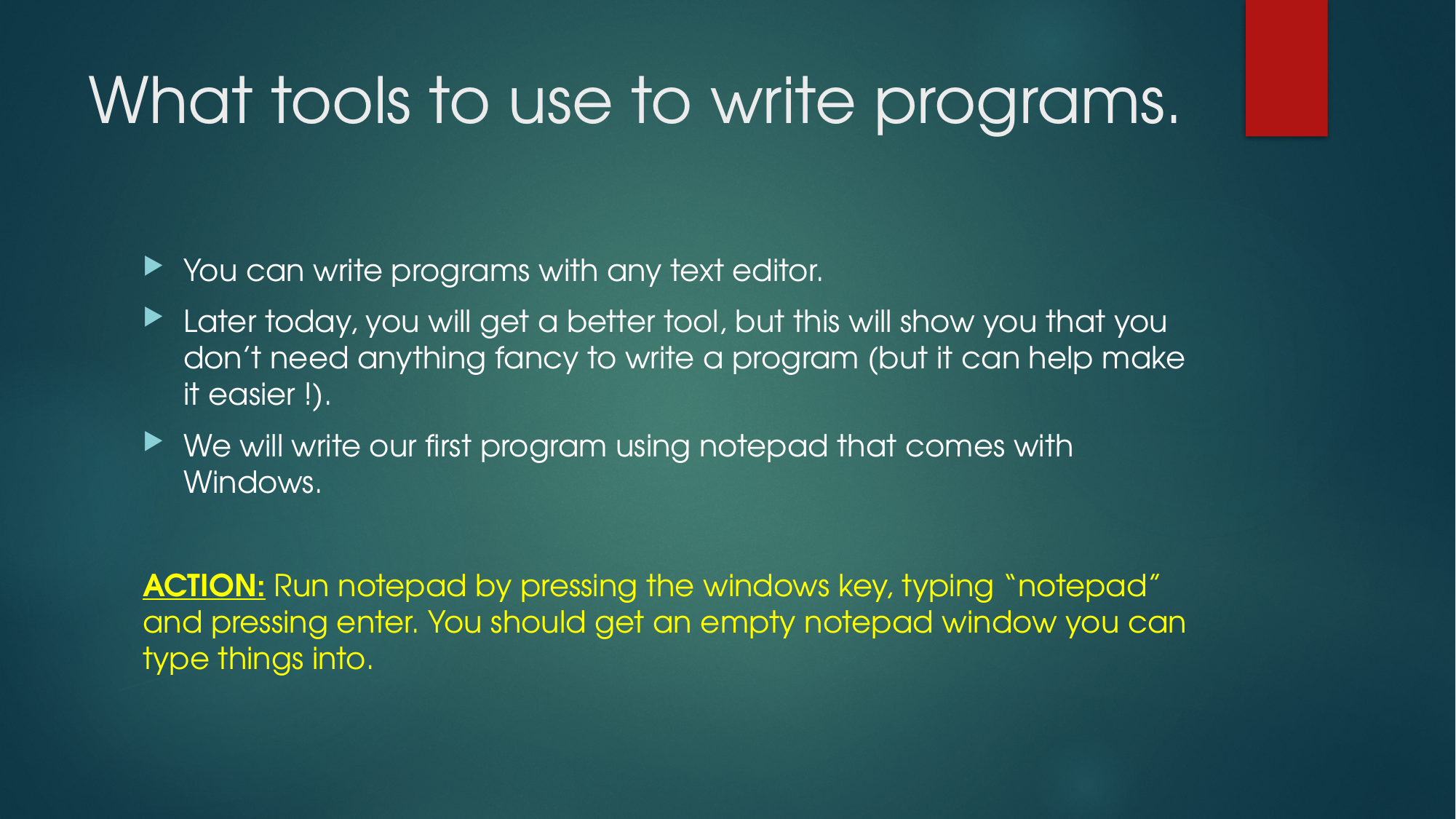

# What tools to use to write programs.
You can write programs with any text editor.
Later today, you will get a better tool, but this will show you that you don’t need anything fancy to write a program (but it can help make it easier !).
We will write our first program using notepad that comes with Windows.

ACTION: Run notepad by pressing the windows key, typing “notepad” and pressing enter. You should get an empty notepad window you can type things into.